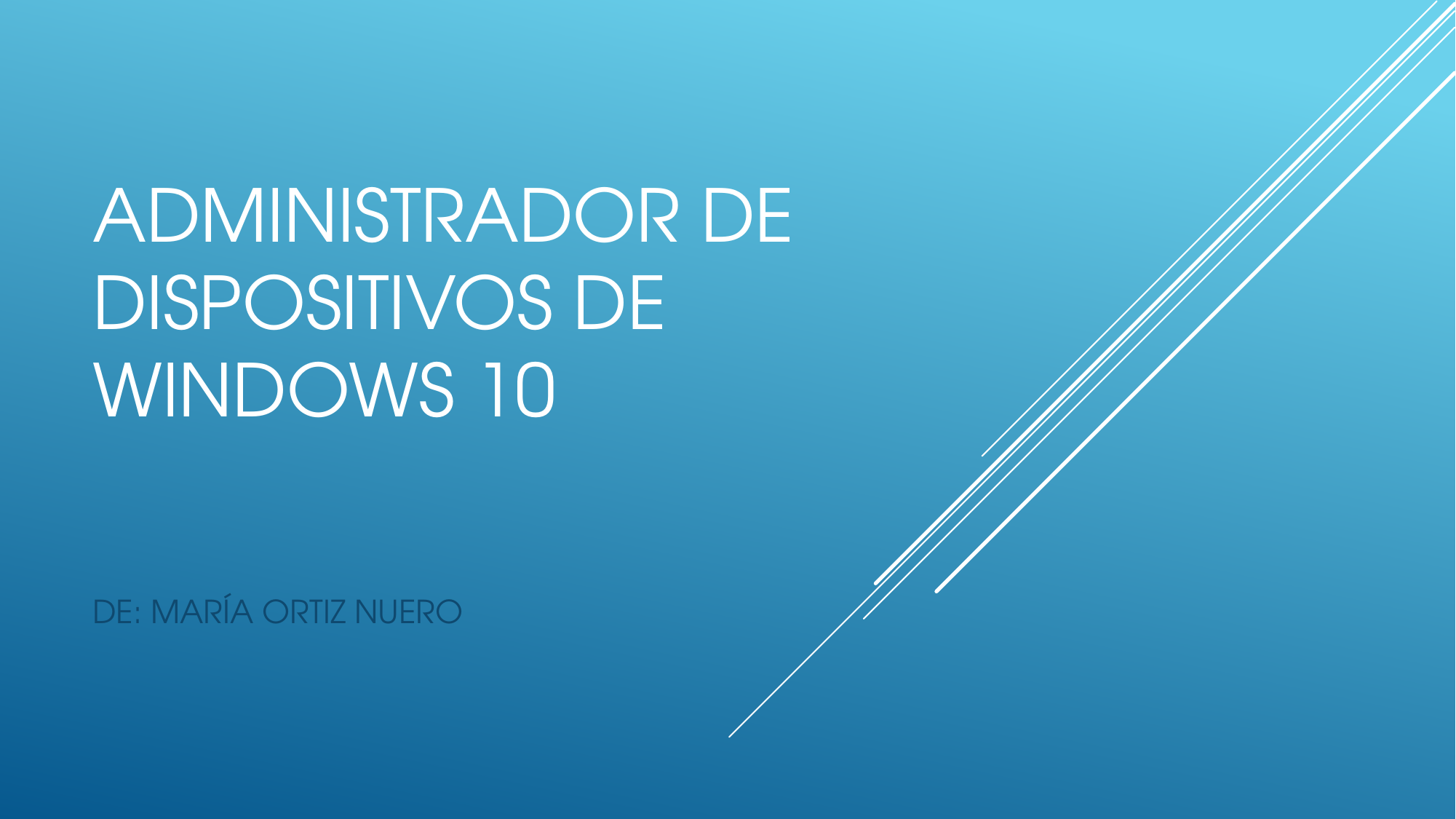

# ADMINISTRADOR DE DISPOSITIVOS DE WINDOWS 10
DE: MARÍA ORTIZ NUERO